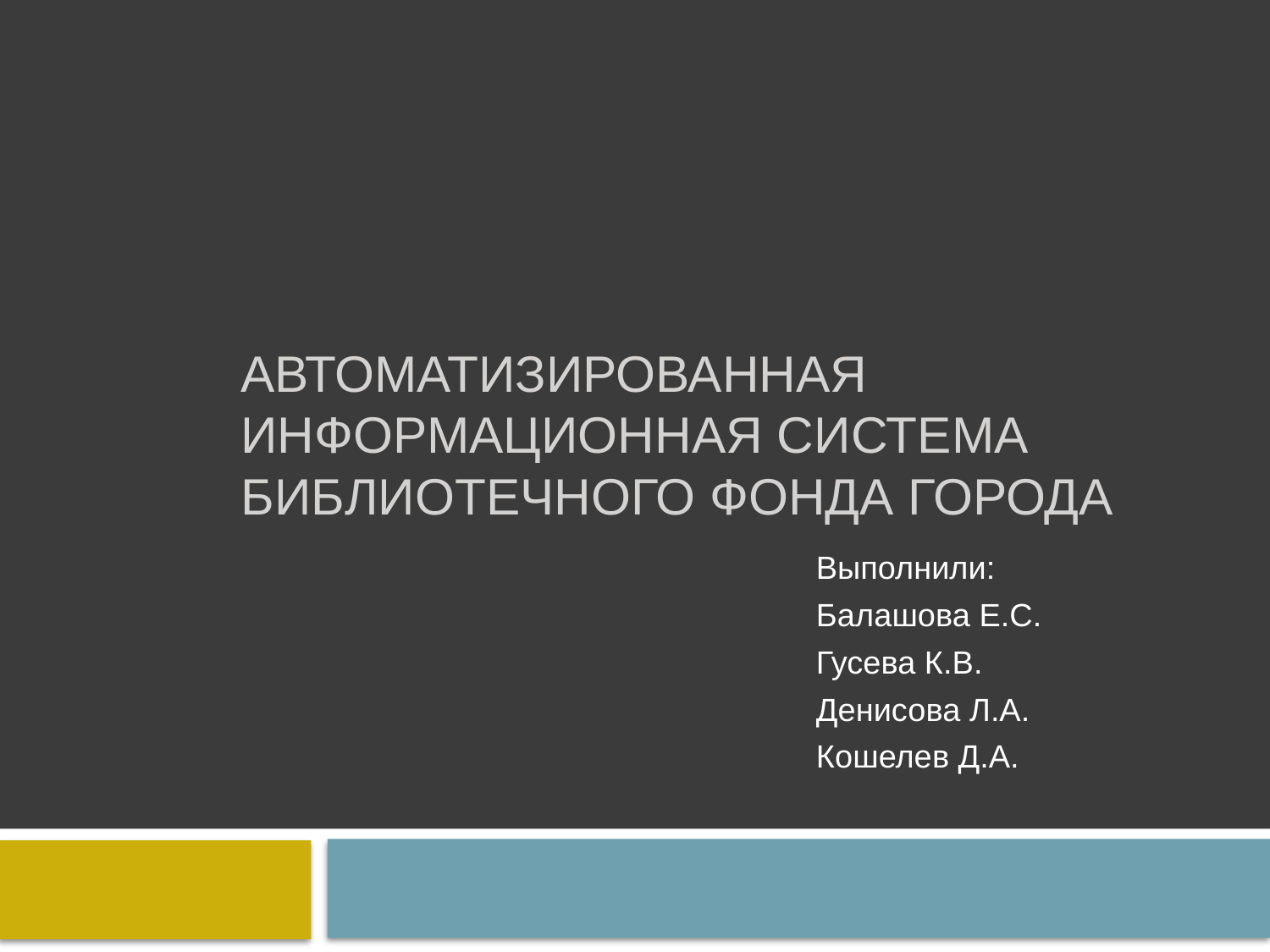

# Автоматизированная информационная система библиотечного фонда города
Выполнили:
Балашова Е.С.
Гусева К.В.
Денисова Л.А.
Кошелев Д.А.